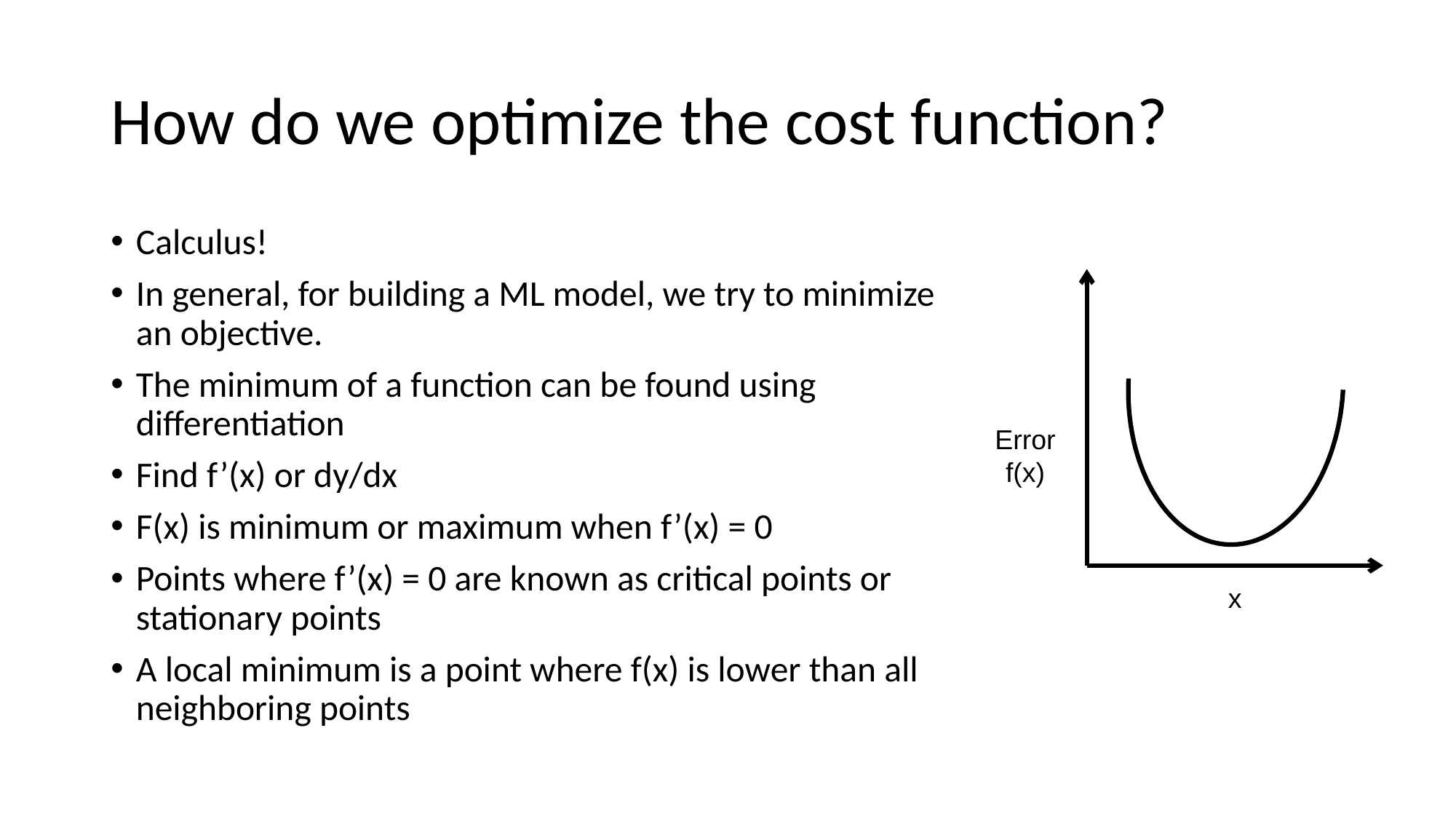

# How do we optimize the cost function?
Calculus!
In general, for building a ML model, we try to minimize an objective.
The minimum of a function can be found using differentiation
Find f’(x) or dy/dx
F(x) is minimum or maximum when f’(x) = 0
Points where f’(x) = 0 are known as critical points or stationary points
A local minimum is a point where f(x) is lower than all neighboring points

Error
f(x)
x